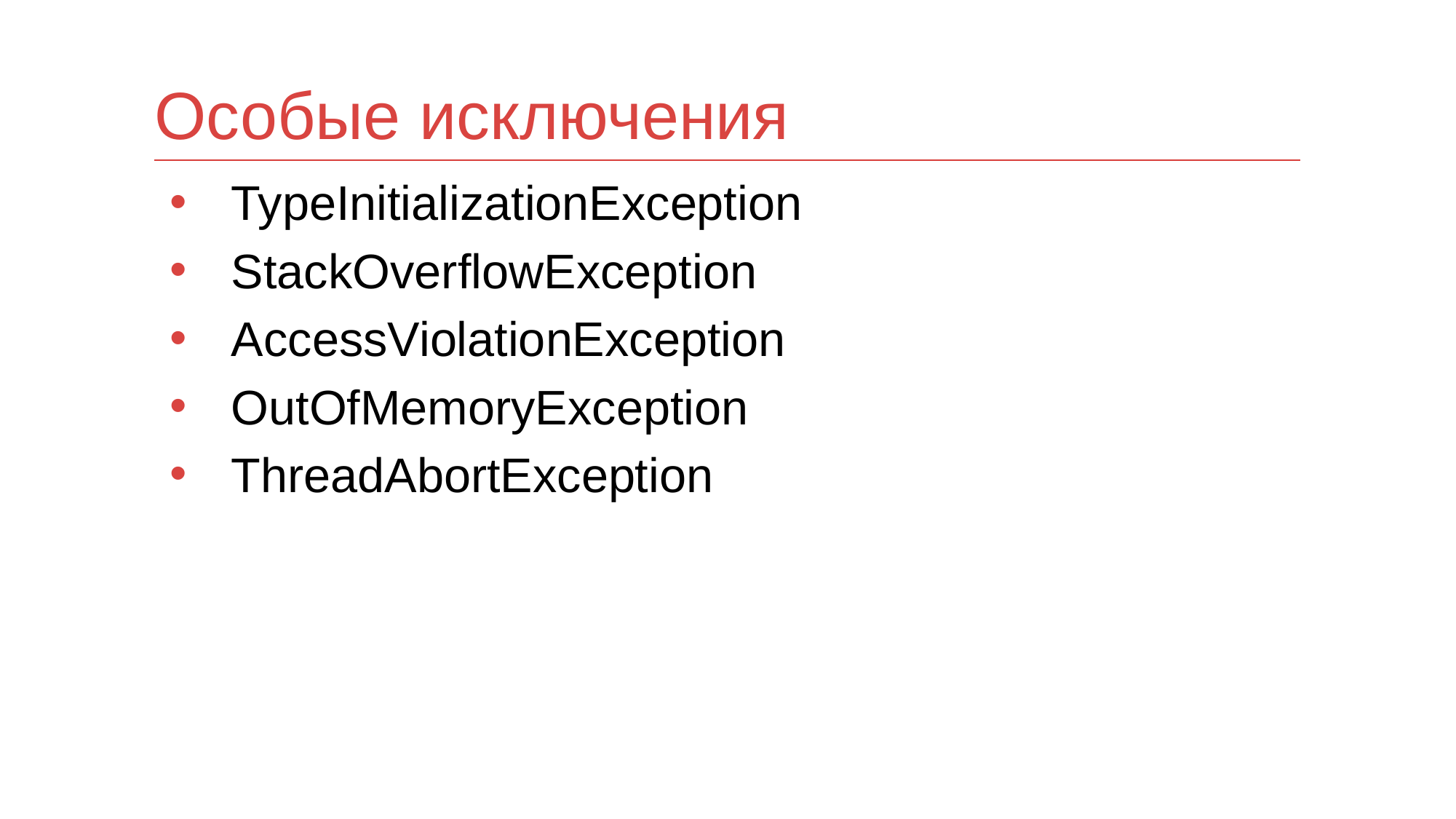

# Особые исключения

TypeInitializationException
StackOverflowException
AccessViolationException
OutOfMemoryException
ThreadAbortException